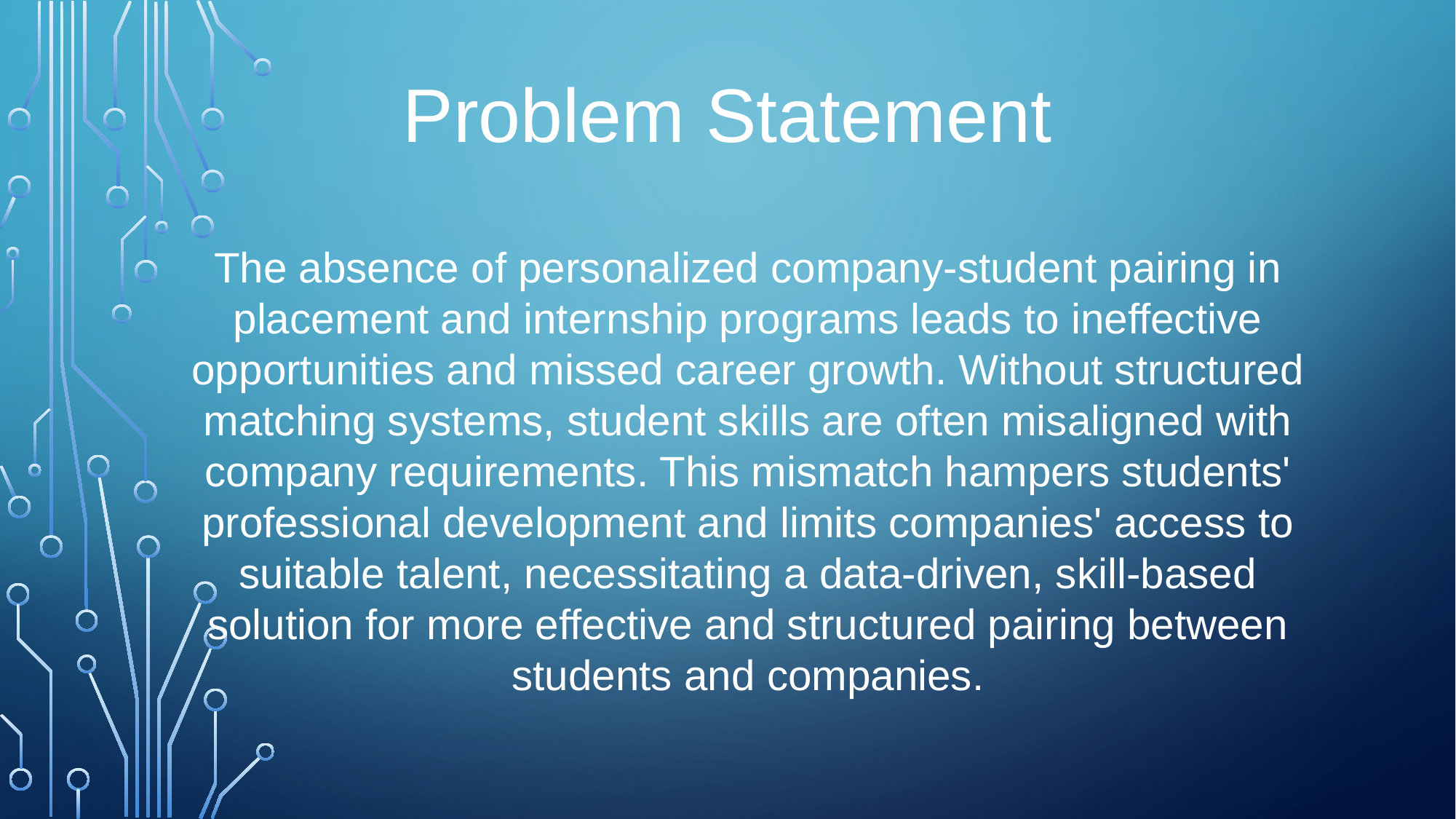

Problem Statement
The absence of personalized company-student pairing in placement and internship programs leads to ineffective opportunities and missed career growth. Without structured matching systems, student skills are often misaligned with company requirements. This mismatch hampers students' professional development and limits companies' access to suitable talent, necessitating a data-driven, skill-based solution for more effective and structured pairing between students and companies.